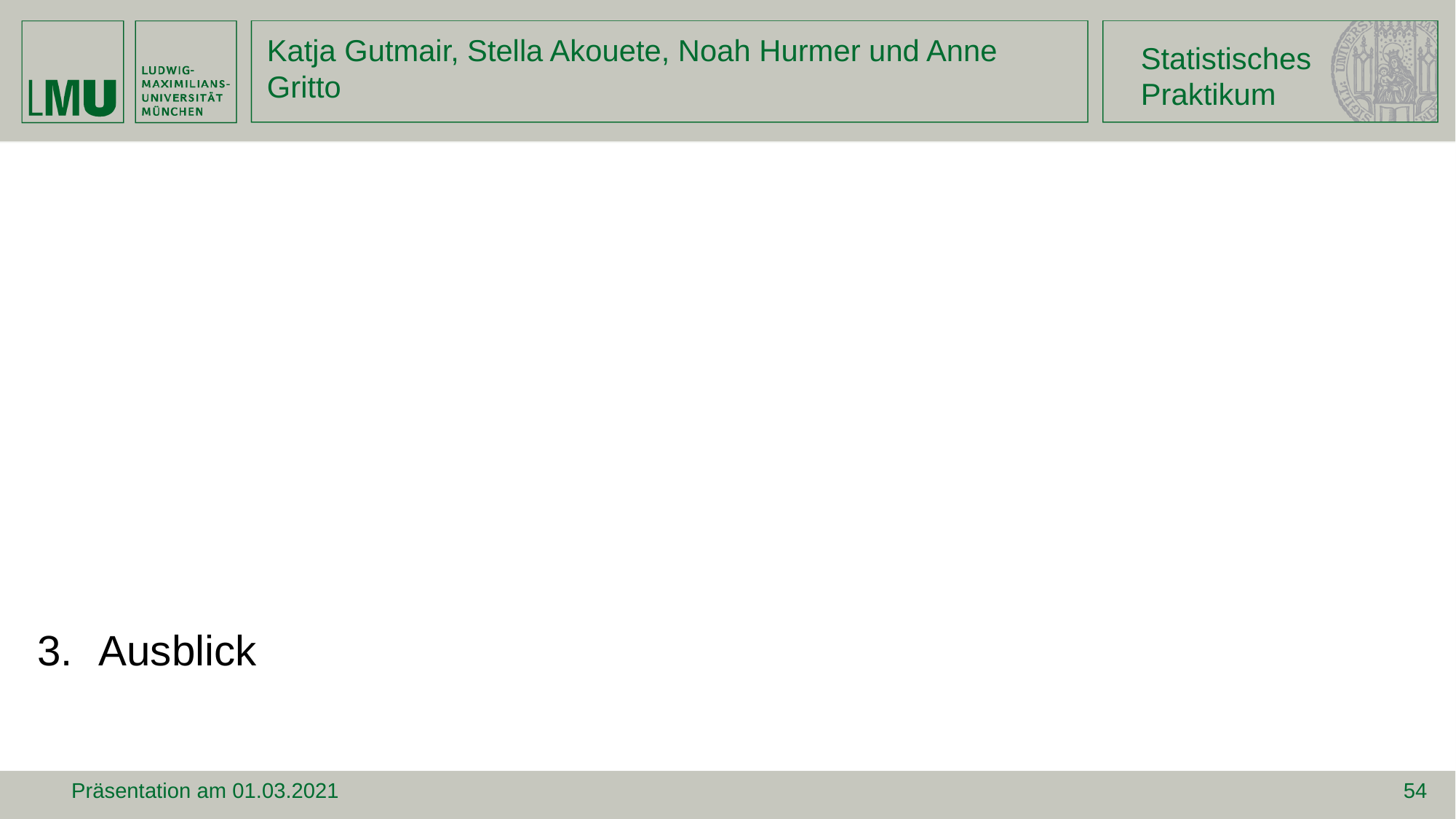

Statistisches
Praktikum
Katja Gutmair, Stella Akouete, Noah Hurmer und Anne Gritto

Ausblick
Präsentation am 01.03.2021
54